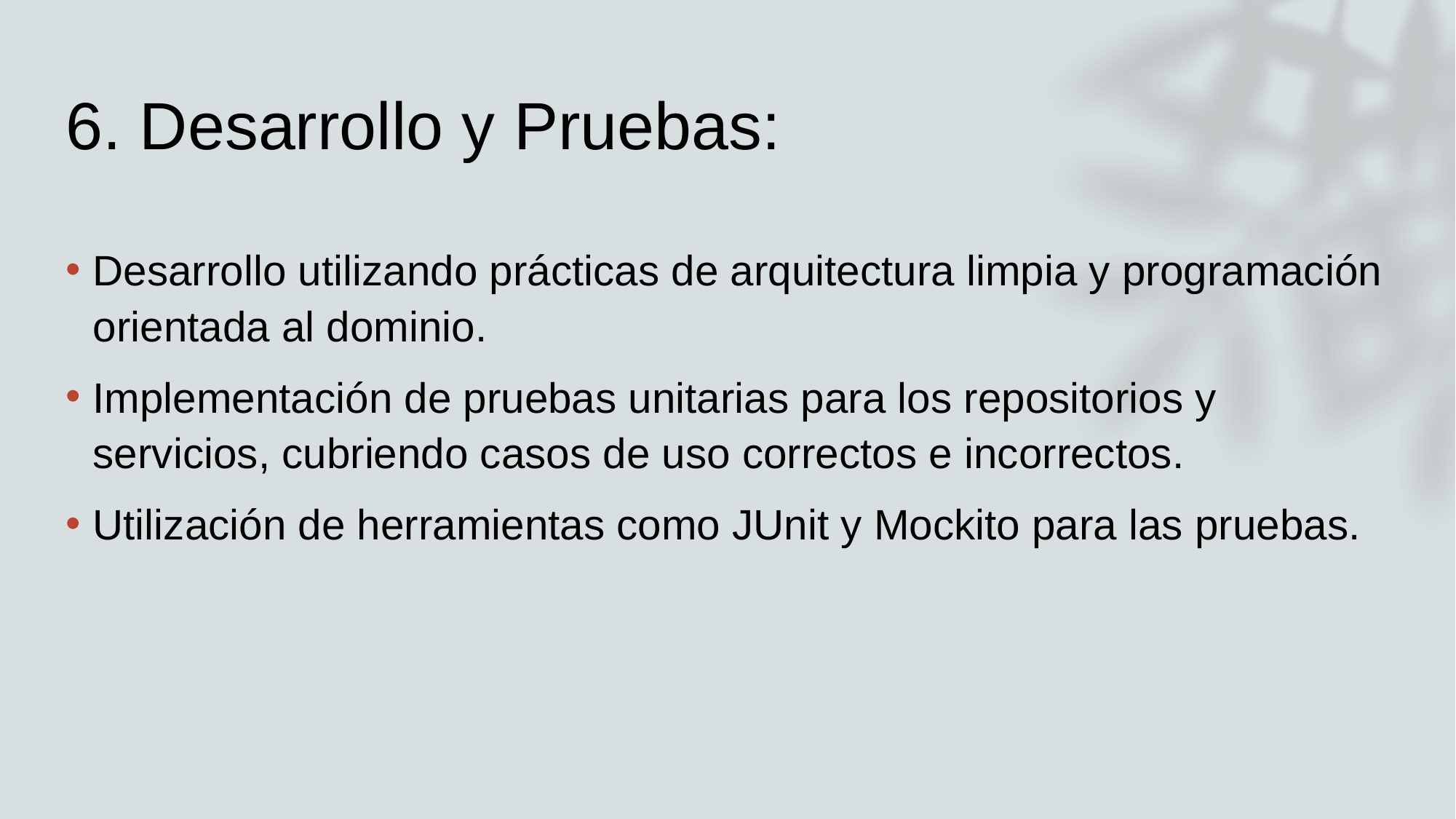

# 6. Desarrollo y Pruebas:
Desarrollo utilizando prácticas de arquitectura limpia y programación orientada al dominio.
Implementación de pruebas unitarias para los repositorios y servicios, cubriendo casos de uso correctos e incorrectos.
Utilización de herramientas como JUnit y Mockito para las pruebas.